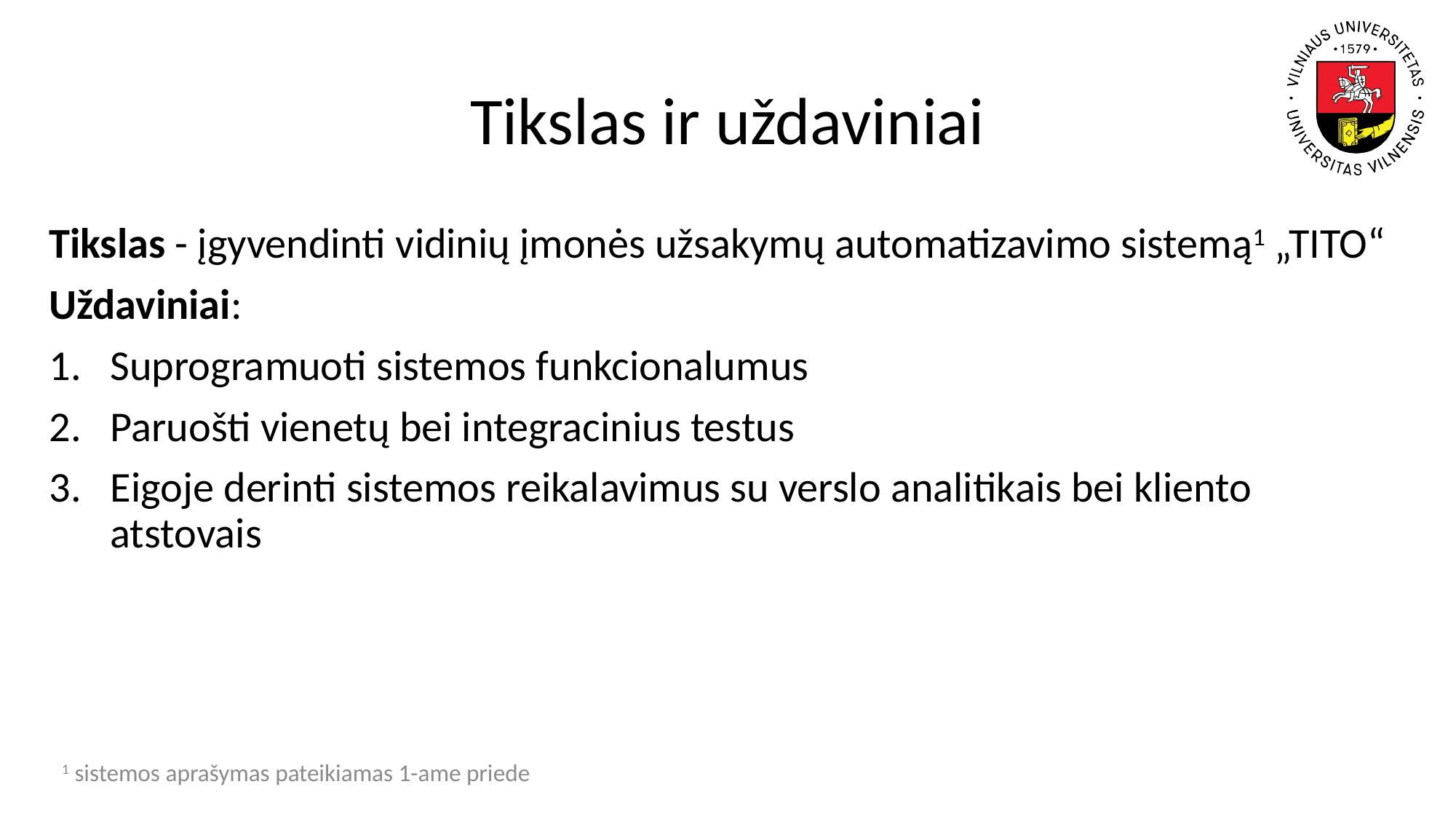

# Tikslas ir uždaviniai
Tikslas - įgyvendinti vidinių įmonės užsakymų automatizavimo sistemą1 „TITO“
Uždaviniai:
Suprogramuoti sistemos funkcionalumus
Paruošti vienetų bei integracinius testus
Eigoje derinti sistemos reikalavimus su verslo analitikais bei kliento atstovais
1 sistemos aprašymas pateikiamas 1-ame priede